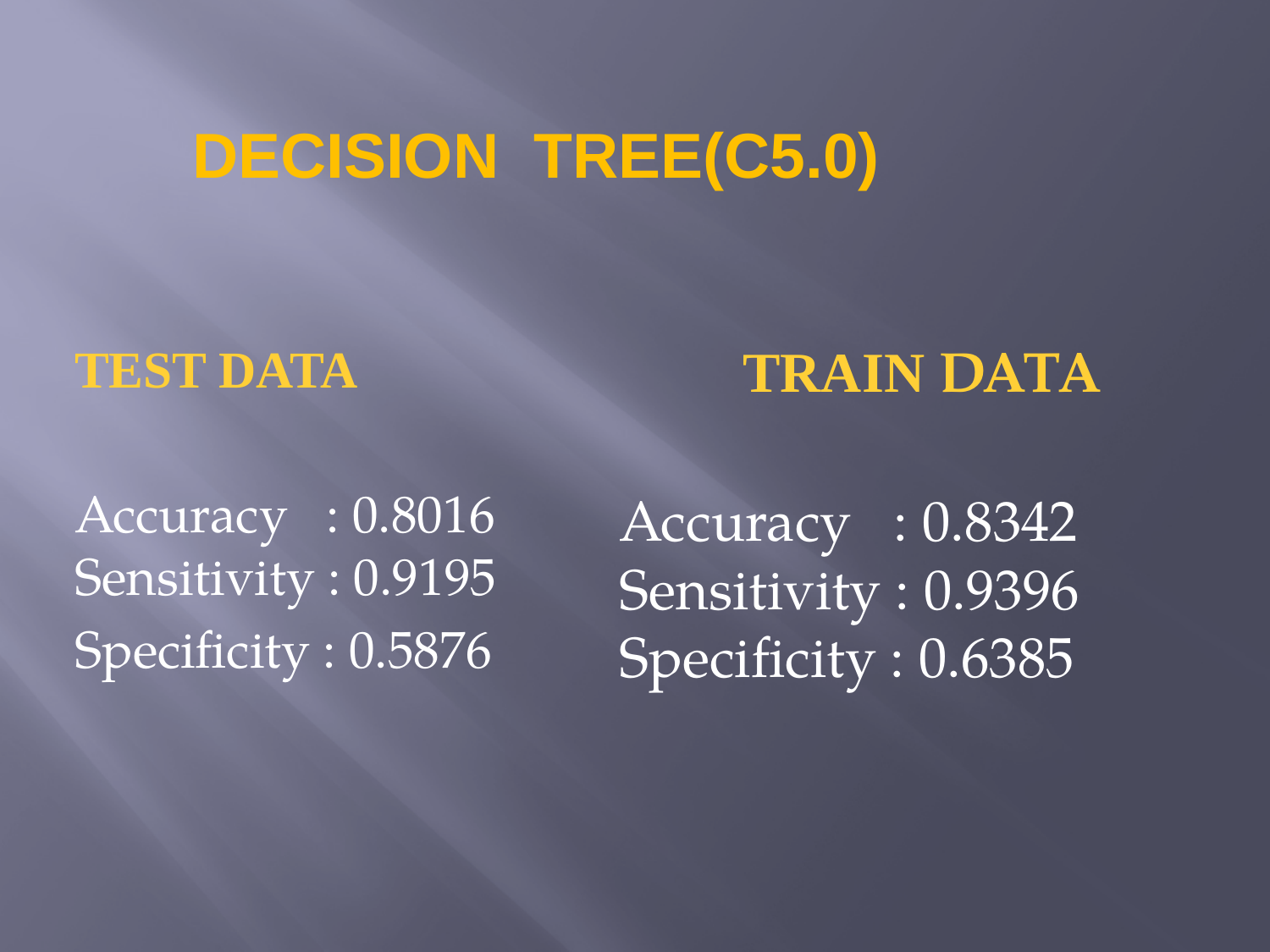

# DECISION  TREE(C5.0)
TEST DATA

Accuracy   : 0.8016 Sensitivity : 0.9195
Specificity : 0.5876
TRAIN DATA

Accuracy   : 0.8342
Sensitivity : 0.9396
Specificity : 0.6385